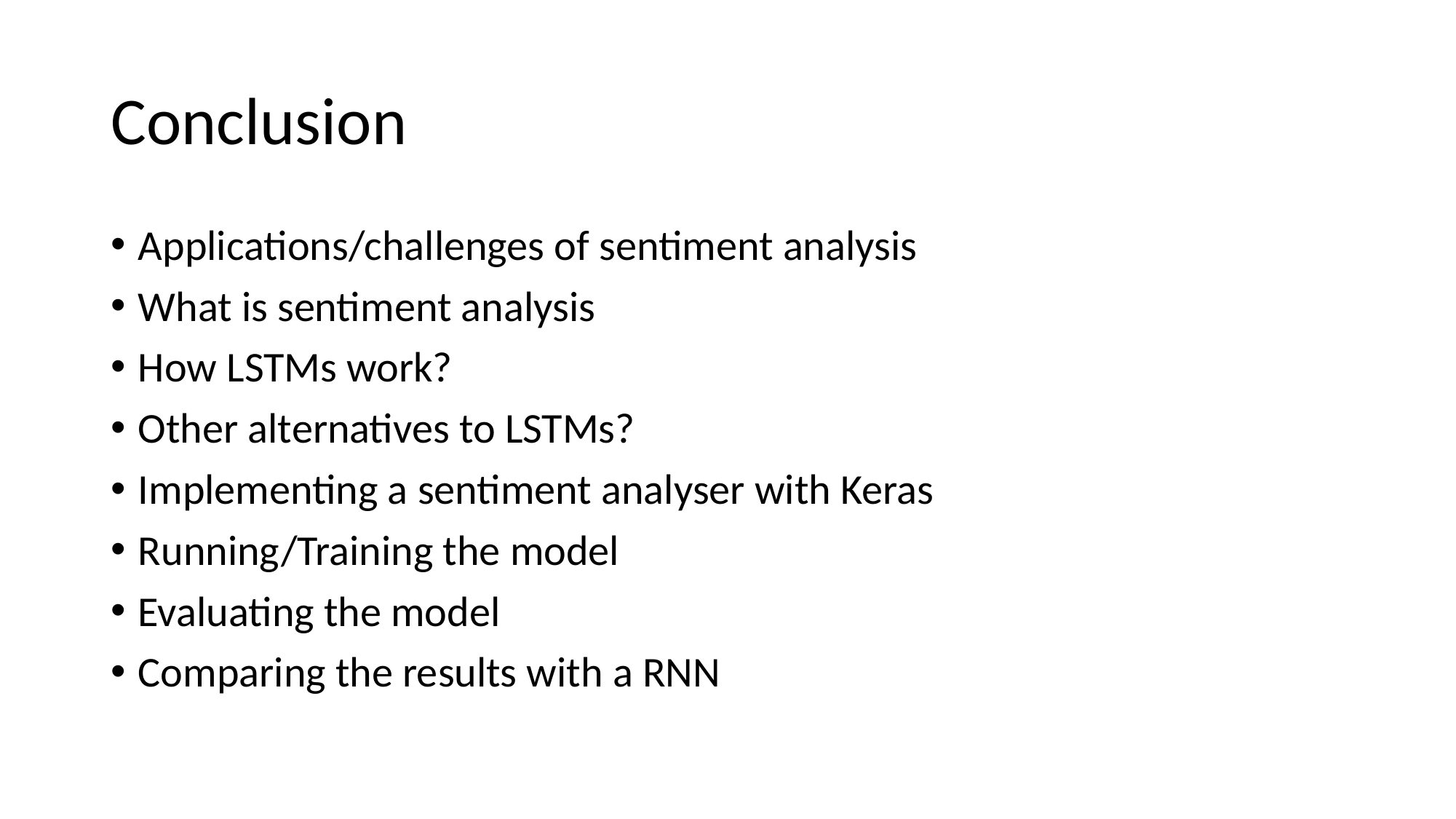

# Conclusion
Applications/challenges of sentiment analysis
What is sentiment analysis
How LSTMs work?
Other alternatives to LSTMs?
Implementing a sentiment analyser with Keras
Running/Training the model
Evaluating the model
Comparing the results with a RNN